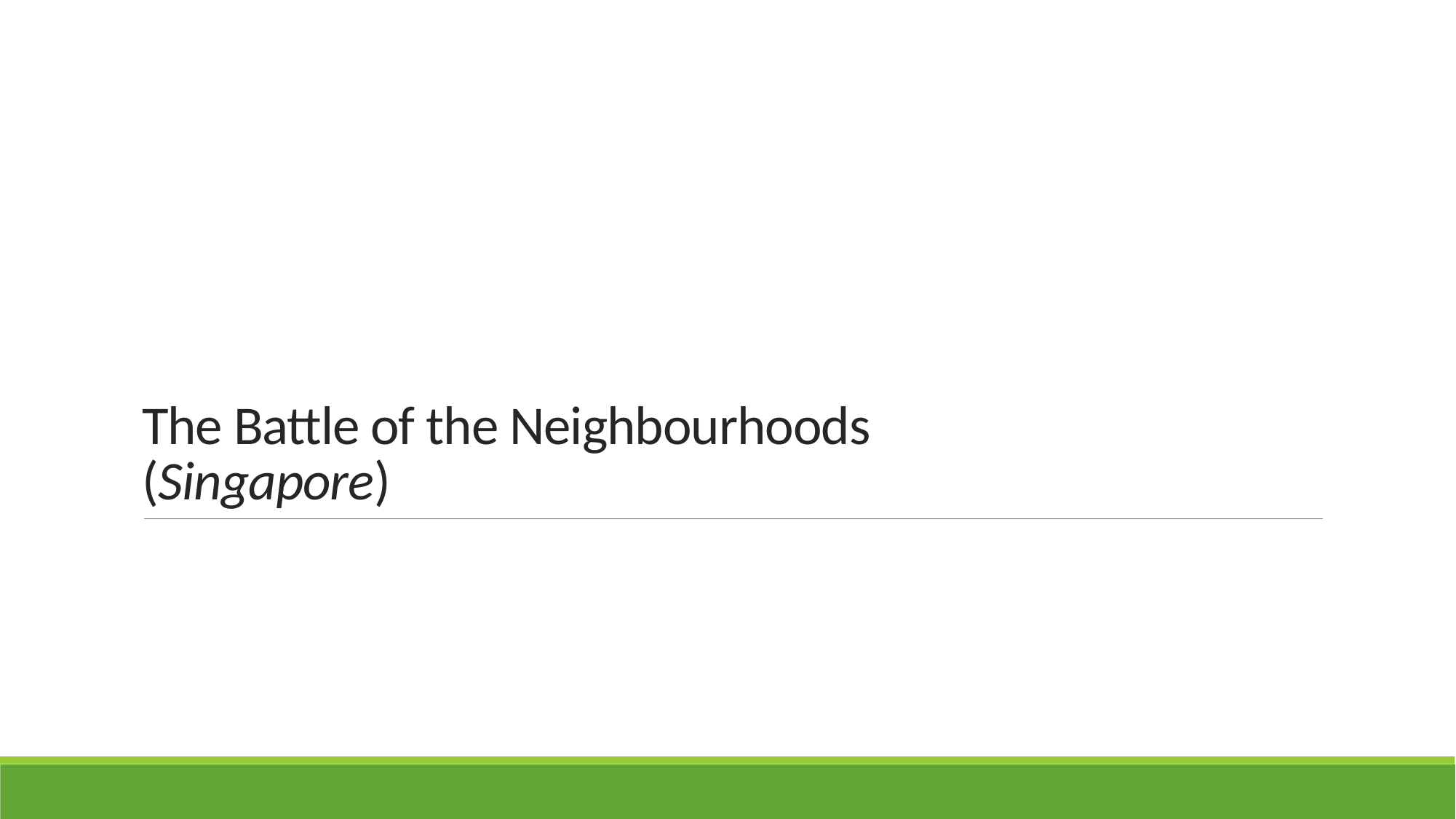

# The Battle of the Neighbourhoods (Singapore)